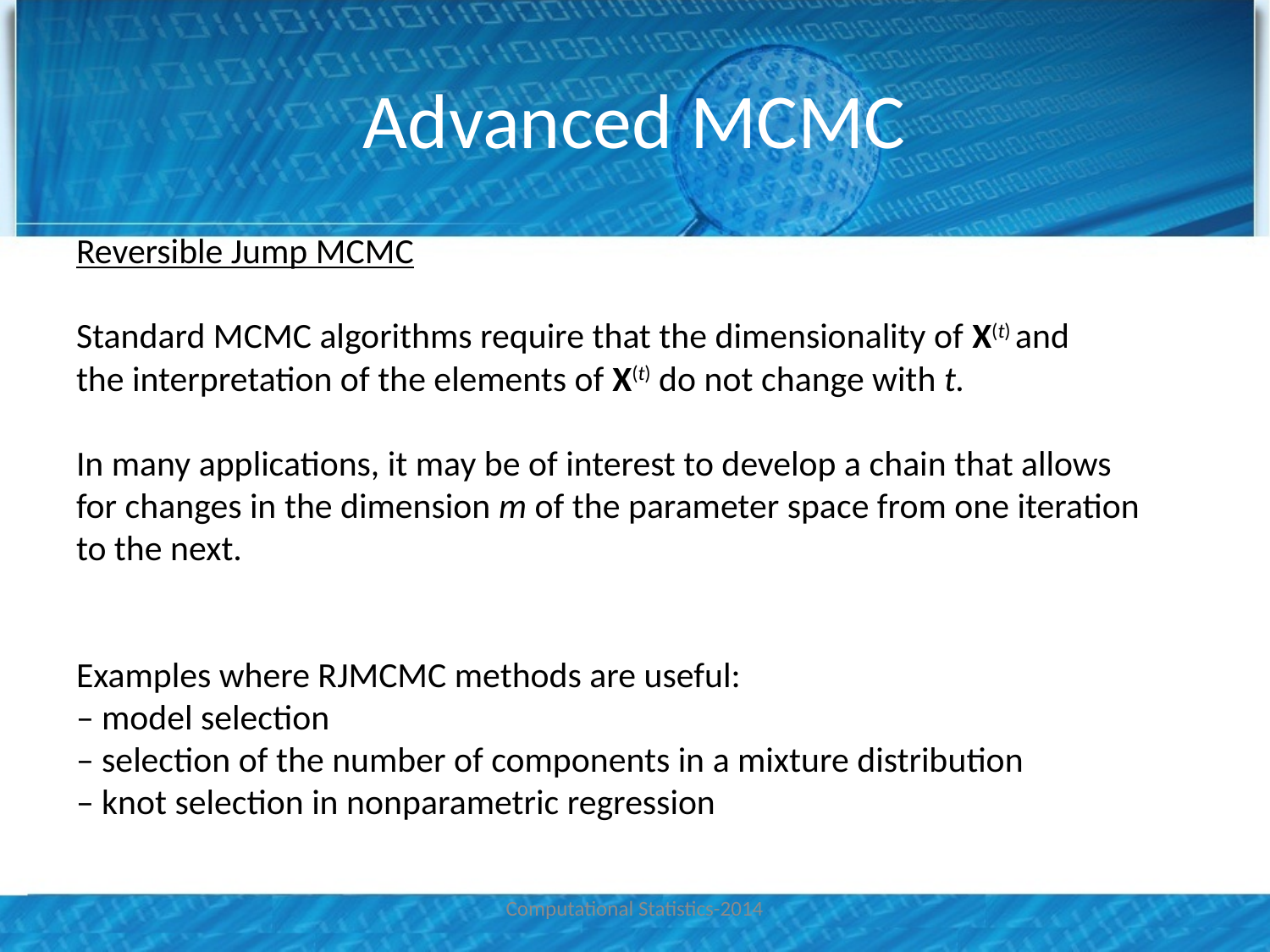

# Advanced MCMC
Reversible Jump MCMC

Standard MCMC algorithms require that the dimensionality of X(t) and
the interpretation of the elements of X(t) do not change with t.

In many applications, it may be of interest to develop a chain that allows
for changes in the dimension m of the parameter space from one iteration
to the next.

Examples where RJMCMC methods are useful:
– model selection
– selection of the number of components in a mixture distribution
– knot selection in nonparametric regression

Computational Statistics-2014